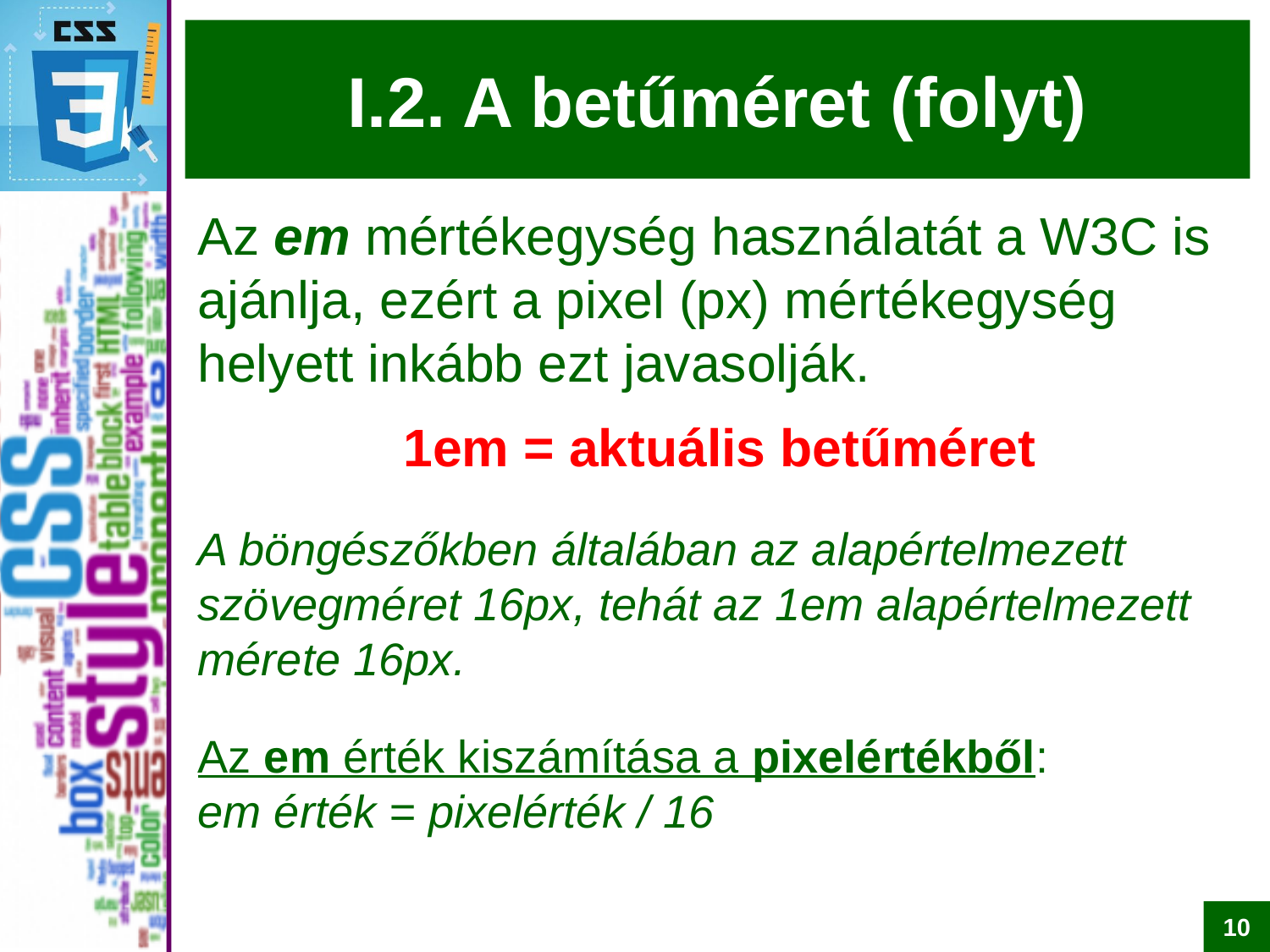

# I.2. A betűméret (folyt)
Az em mértékegység használatát a W3C is ajánlja, ezért a pixel (px) mértékegység helyett inkább ezt javasolják.
1em = aktuális betűméret
A böngészőkben általában az alapértelmezett szövegméret 16px, tehát az 1em alapértelmezett mérete 16px.
Az em érték kiszámítása a pixelértékből:
em érték = pixelérték / 16
10